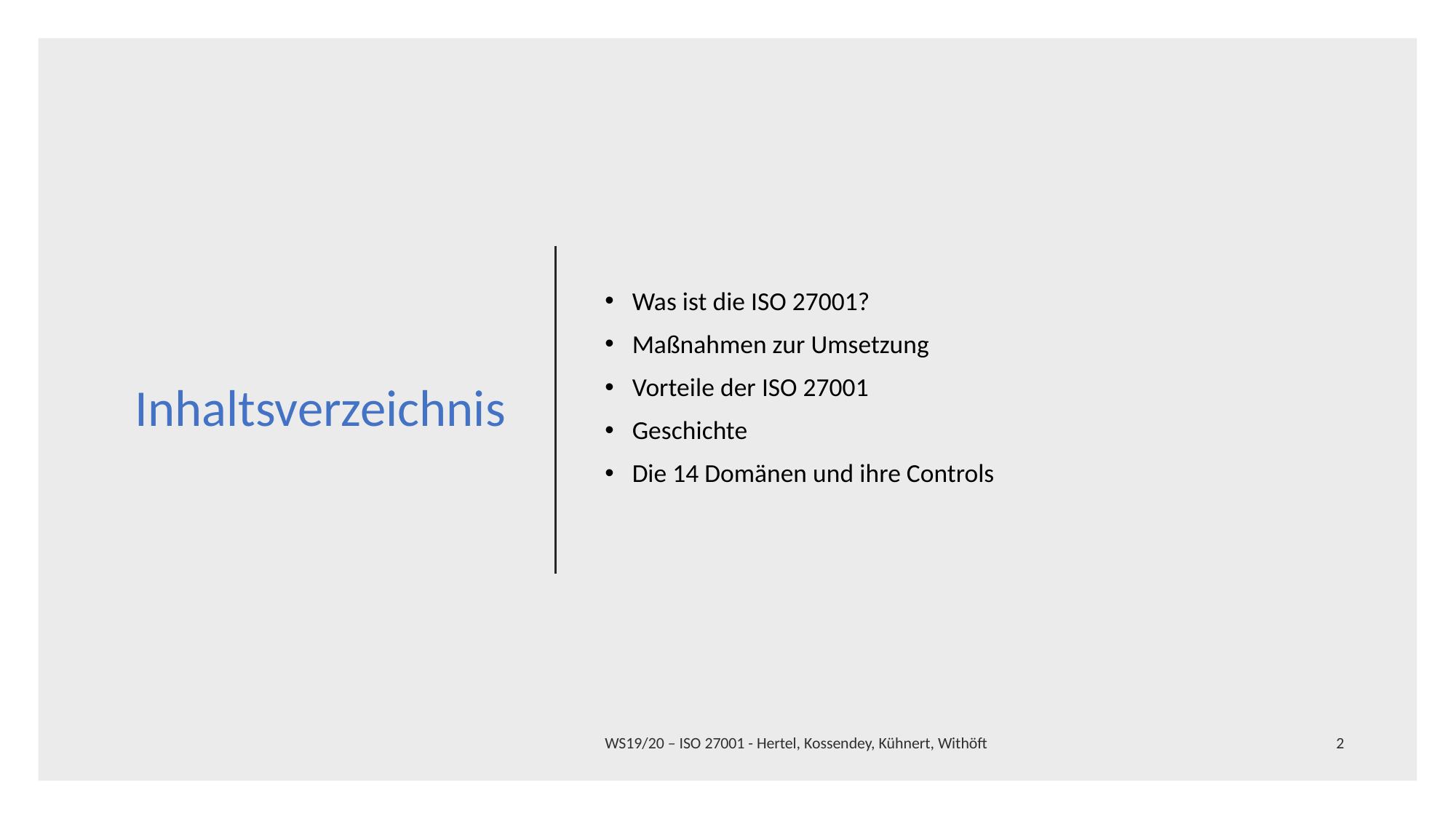

# Inhaltsverzeichnis
Was ist die ISO 27001?
Maßnahmen zur Umsetzung
Vorteile der ISO 27001
Geschichte
Die 14 Domänen und ihre Controls

WS19/20 – ISO 27001 - Hertel, Kossendey, Kühnert, Withöft
2